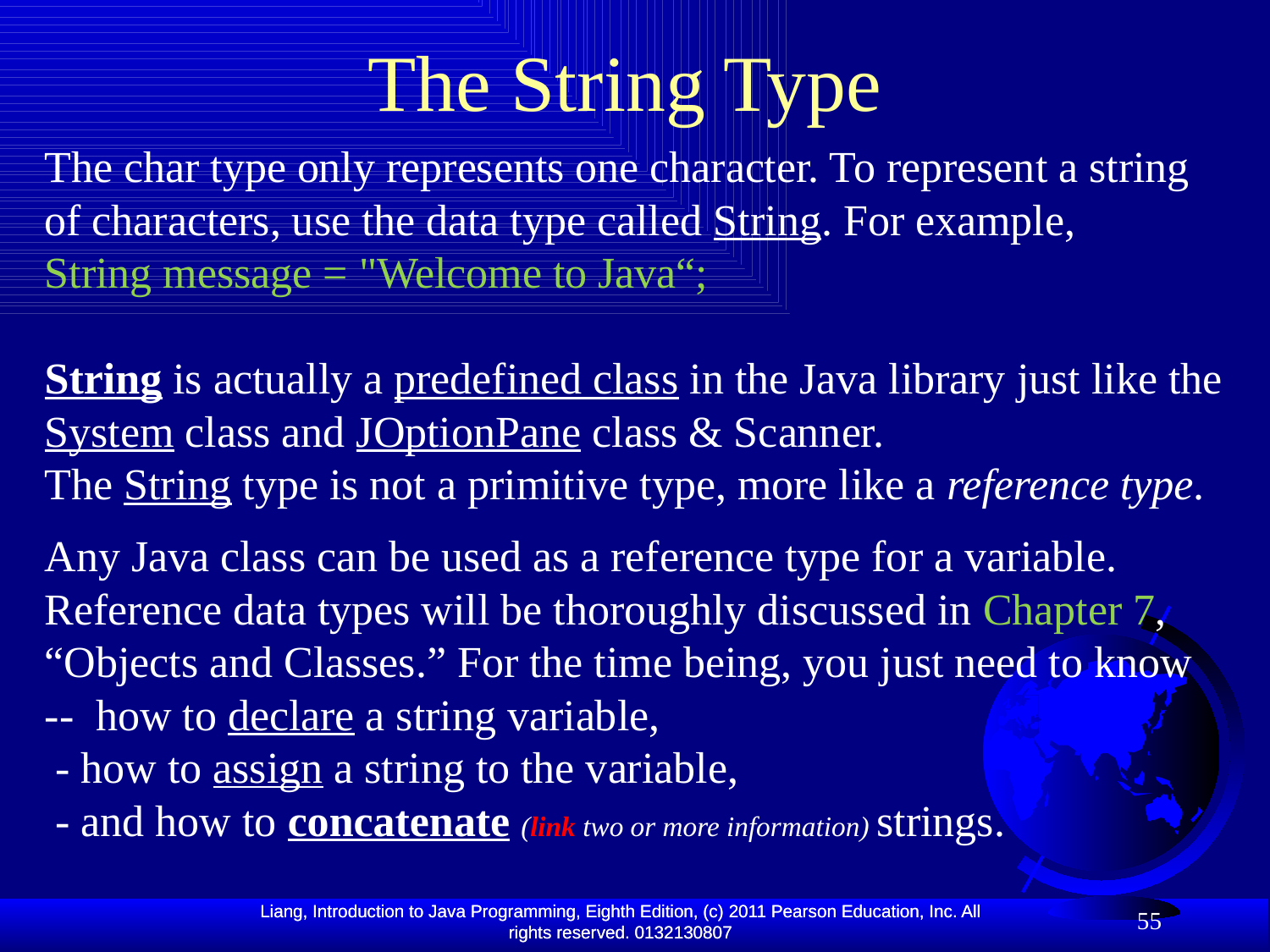

# The String Type
The char type only represents one character. To represent a string of characters, use the data type called String. For example,
String message = "Welcome to Java“;

String is actually a predefined class in the Java library just like the System class and JOptionPane class & Scanner.
The String type is not a primitive type, more like a reference type.

Any Java class can be used as a reference type for a variable. Reference data types will be thoroughly discussed in Chapter 7, “Objects and Classes.” For the time being, you just need to know --  how to declare a string variable,
 - how to assign a string to the variable,
 - and how to concatenate (link two or more information) strings.
55